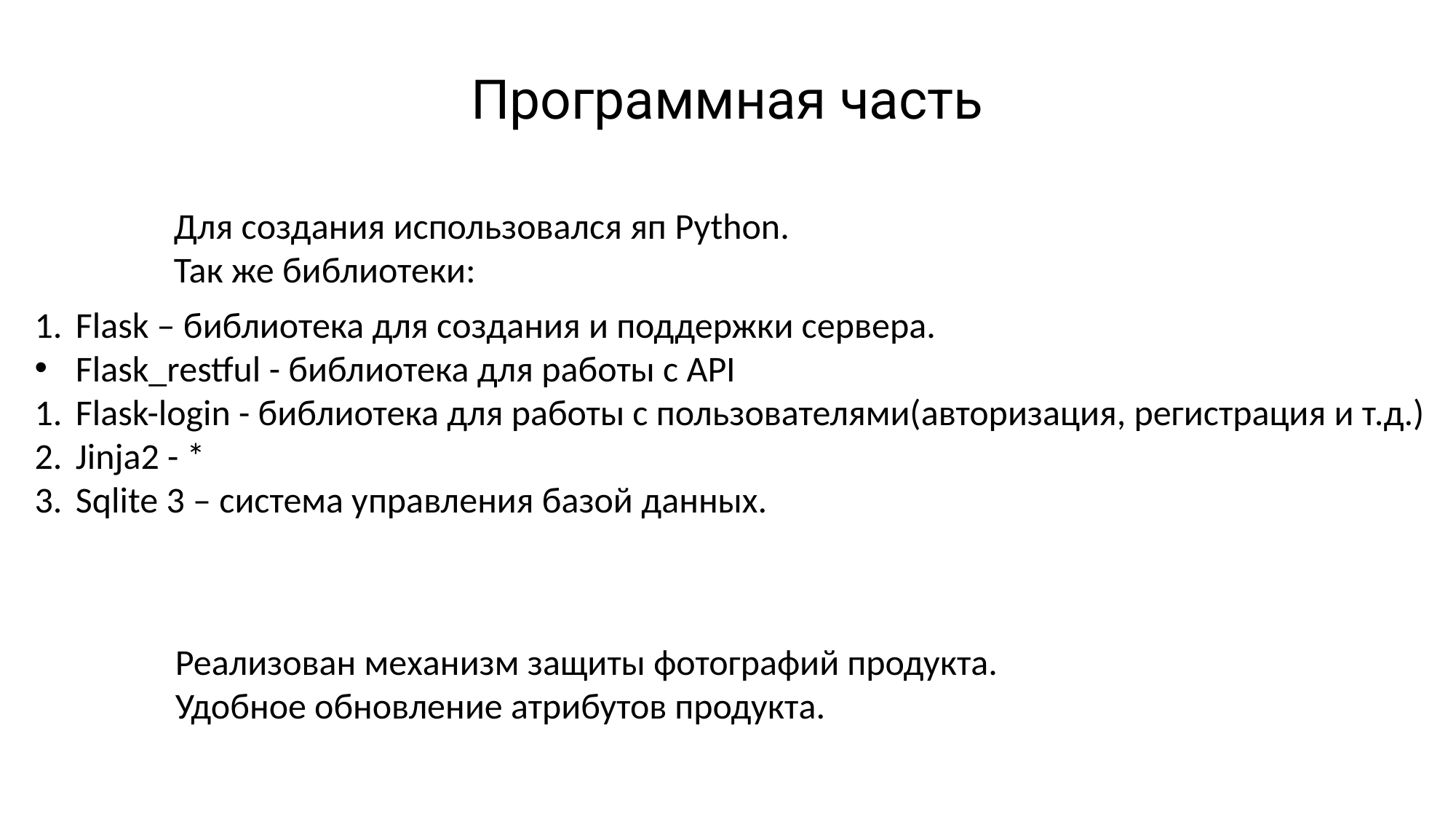

Программная часть
Для создания использовался яп Python.
Так же библиотеки:
Flask – библиотека для создания и поддержки сервера.
Flask_restful - библиотека для работы с API
Flask-login - библиотека для работы с пользователями(авторизация, регистрация и т.д.)
Jinja2 - *
Sqlite 3 – система управления базой данных.
Реализован механизм защиты фотографий продукта.
Удобное обновление атрибутов продукта.